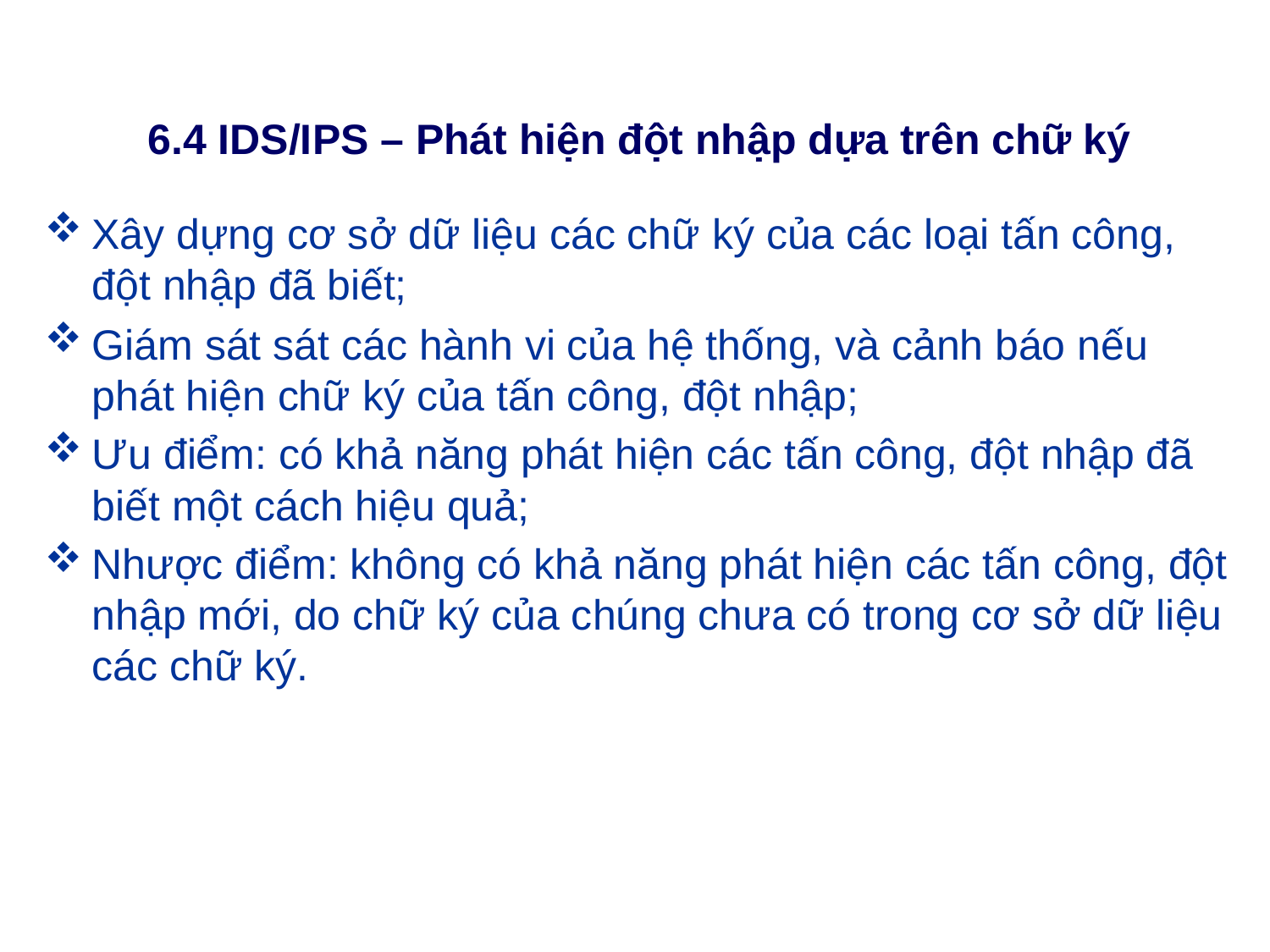

# 6.4 IDS/IPS – Phát hiện đột nhập dựa trên chữ ký
Xây dựng cơ sở dữ liệu các chữ ký của các loại tấn công, đột nhập đã biết;
Giám sát sát các hành vi của hệ thống, và cảnh báo nếu phát hiện chữ ký của tấn công, đột nhập;
Ưu điểm: có khả năng phát hiện các tấn công, đột nhập đã biết một cách hiệu quả;
Nhược điểm: không có khả năng phát hiện các tấn công, đột nhập mới, do chữ ký của chúng chưa có trong cơ sở dữ liệu các chữ ký.